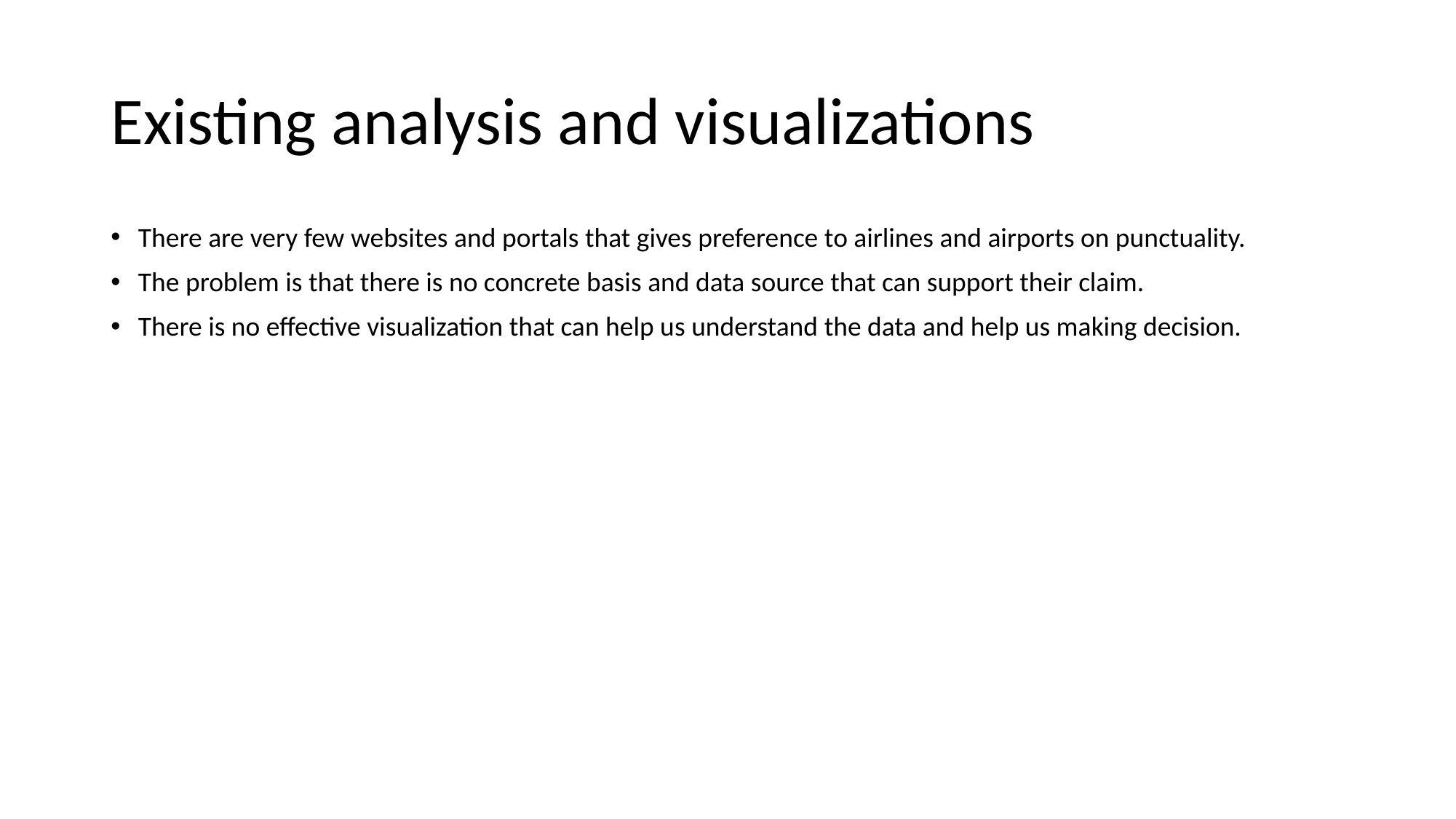

# Existing analysis and visualizations
There are very few websites and portals that gives preference to airlines and airports on punctuality.
The problem is that there is no concrete basis and data source that can support their claim.
There is no effective visualization that can help us understand the data and help us making decision.